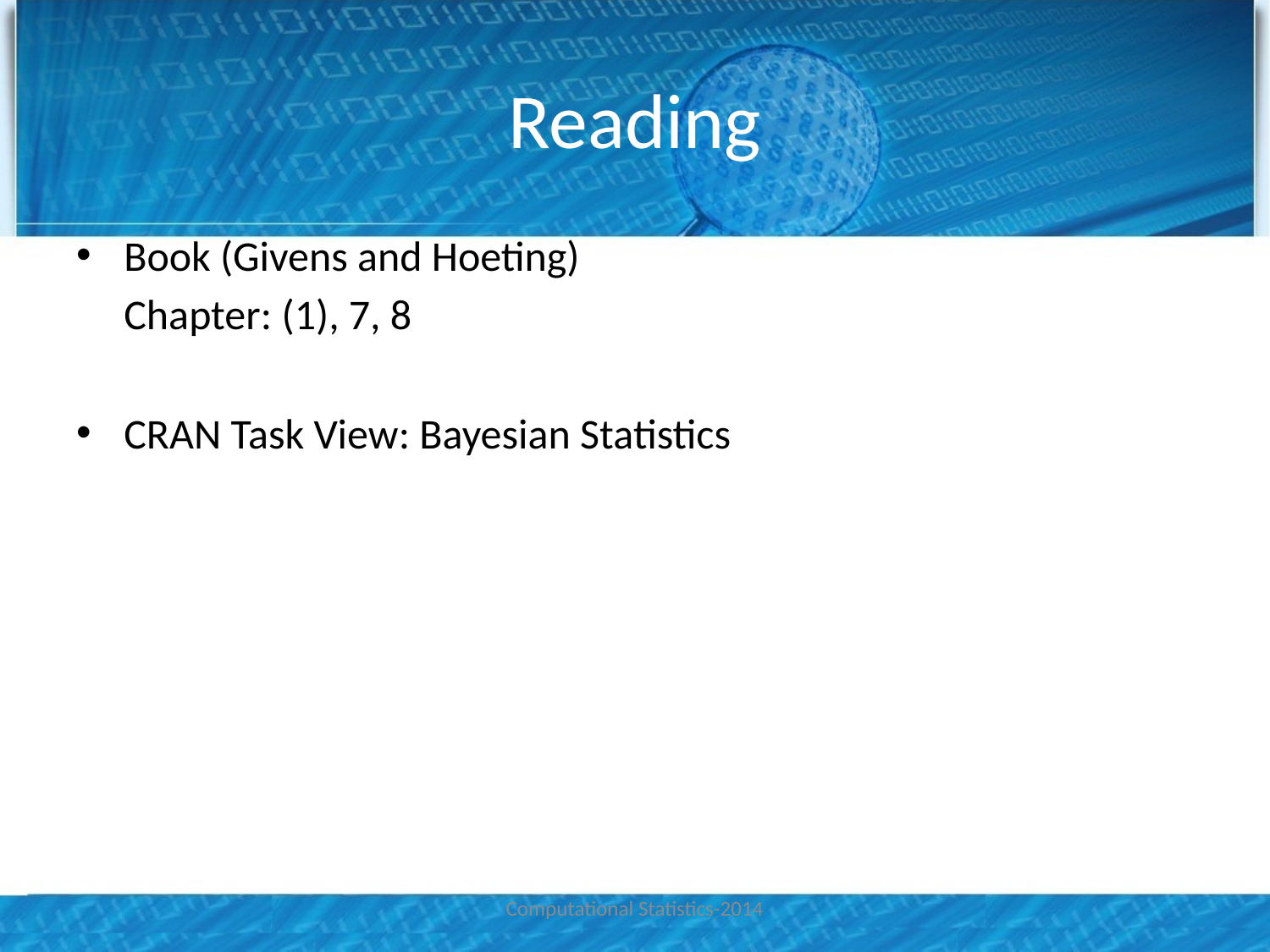

# Reading
Book (Givens and Hoeting)
     Chapter: (1), 7, 8

CRAN Task View: Bayesian Statistics
Computational Statistics-2014